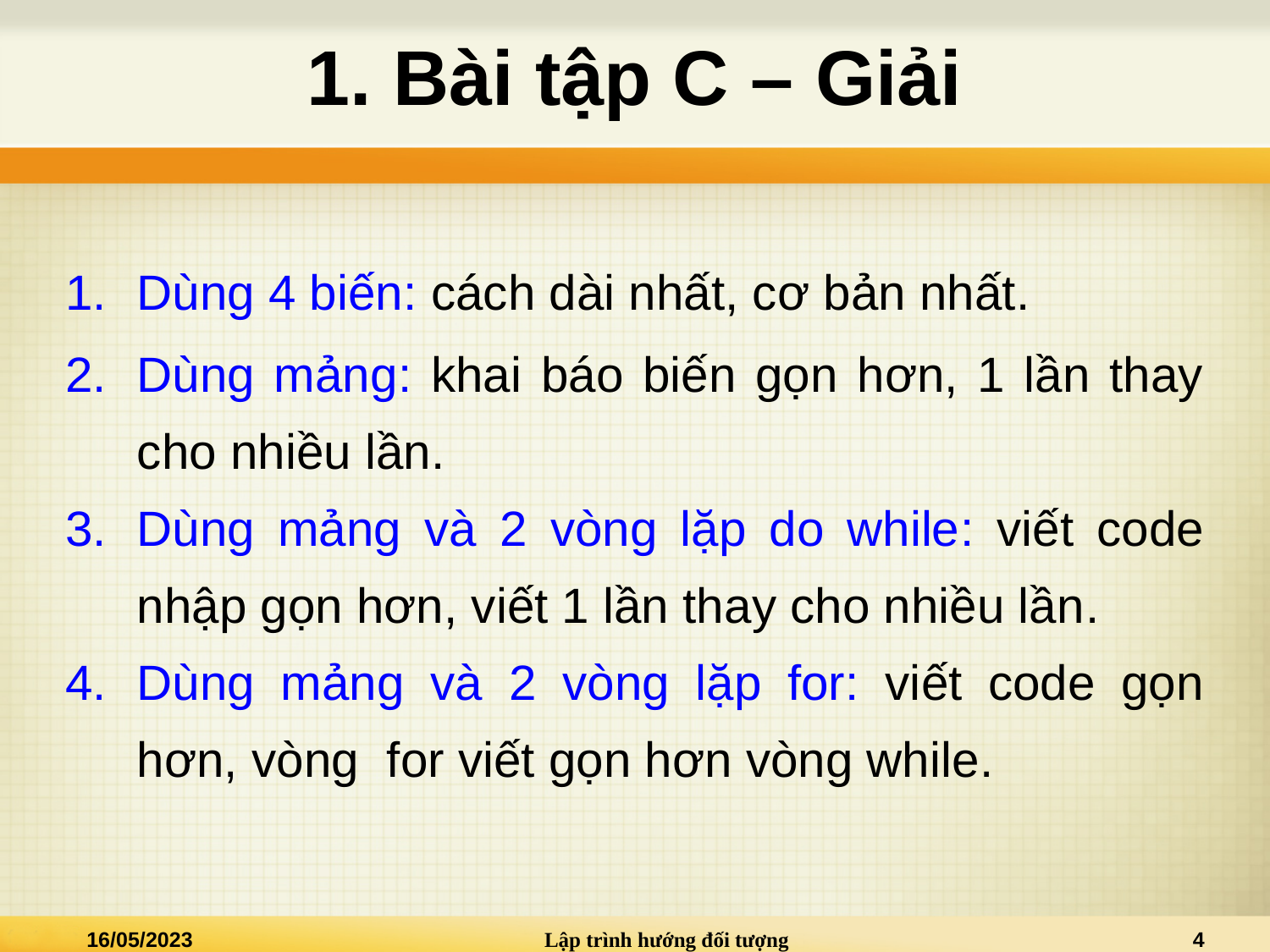

# 1. Bài tập C – Giải
Dùng 4 biến: cách dài nhất, cơ bản nhất.
Dùng mảng: khai báo biến gọn hơn, 1 lần thay cho nhiều lần.
Dùng mảng và 2 vòng lặp do while: viết code nhập gọn hơn, viết 1 lần thay cho nhiều lần.
Dùng mảng và 2 vòng lặp for: viết code gọn hơn, vòng  for viết gọn hơn vòng while.
16/05/2023
Lập trình hướng đối tượng
4